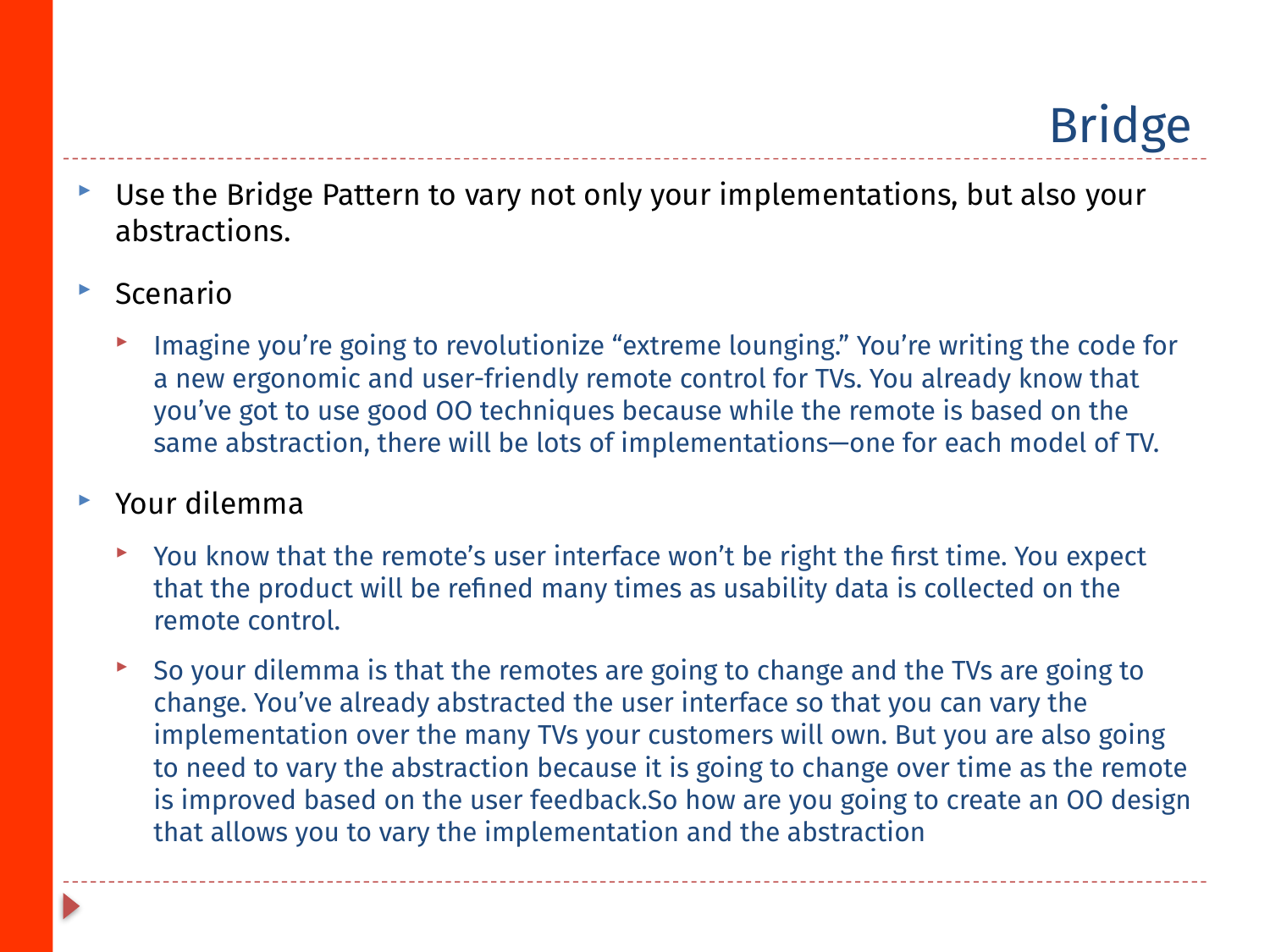

# Bridge
Use the Bridge Pattern to vary not only your implementations, but also your abstractions.
Scenario
Imagine you’re going to revolutionize “extreme lounging.” You’re writing the code for a new ergonomic and user-friendly remote control for TVs. You already know that you’ve got to use good OO techniques because while the remote is based on the same abstraction, there will be lots of implementations—one for each model of TV.
Your dilemma
You know that the remote’s user interface won’t be right the first time. You expect that the product will be refined many times as usability data is collected on the remote control.
So your dilemma is that the remotes are going to change and the TVs are going to change. You’ve already abstracted the user interface so that you can vary the implementation over the many TVs your customers will own. But you are also going to need to vary the abstraction because it is going to change over time as the remote is improved based on the user feedback.So how are you going to create an OO design that allows you to vary the implementation and the abstraction